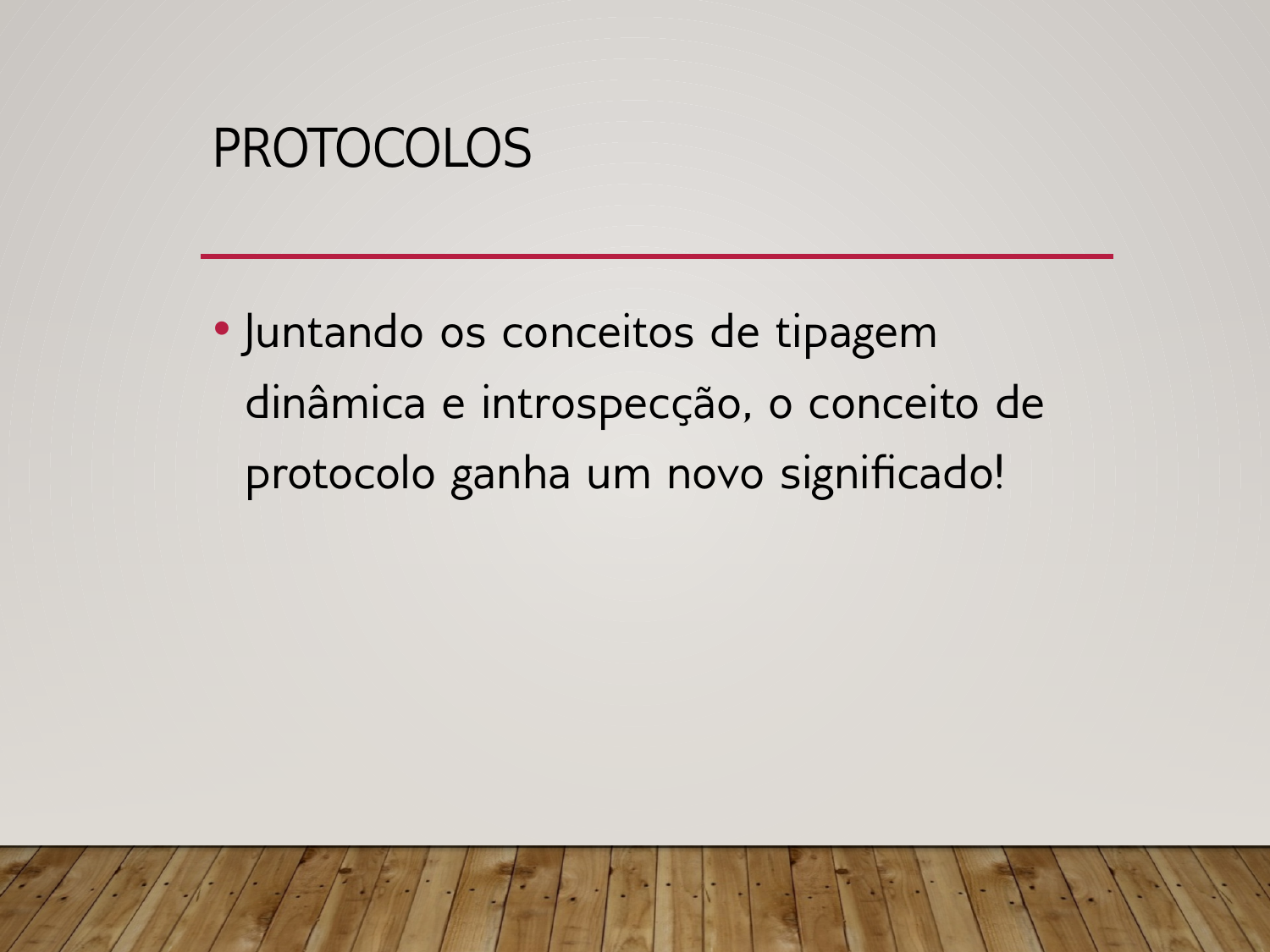

# Protocolos
Juntando os conceitos de tipagem dinâmica e introspecção, o conceito de protocolo ganha um novo significado!